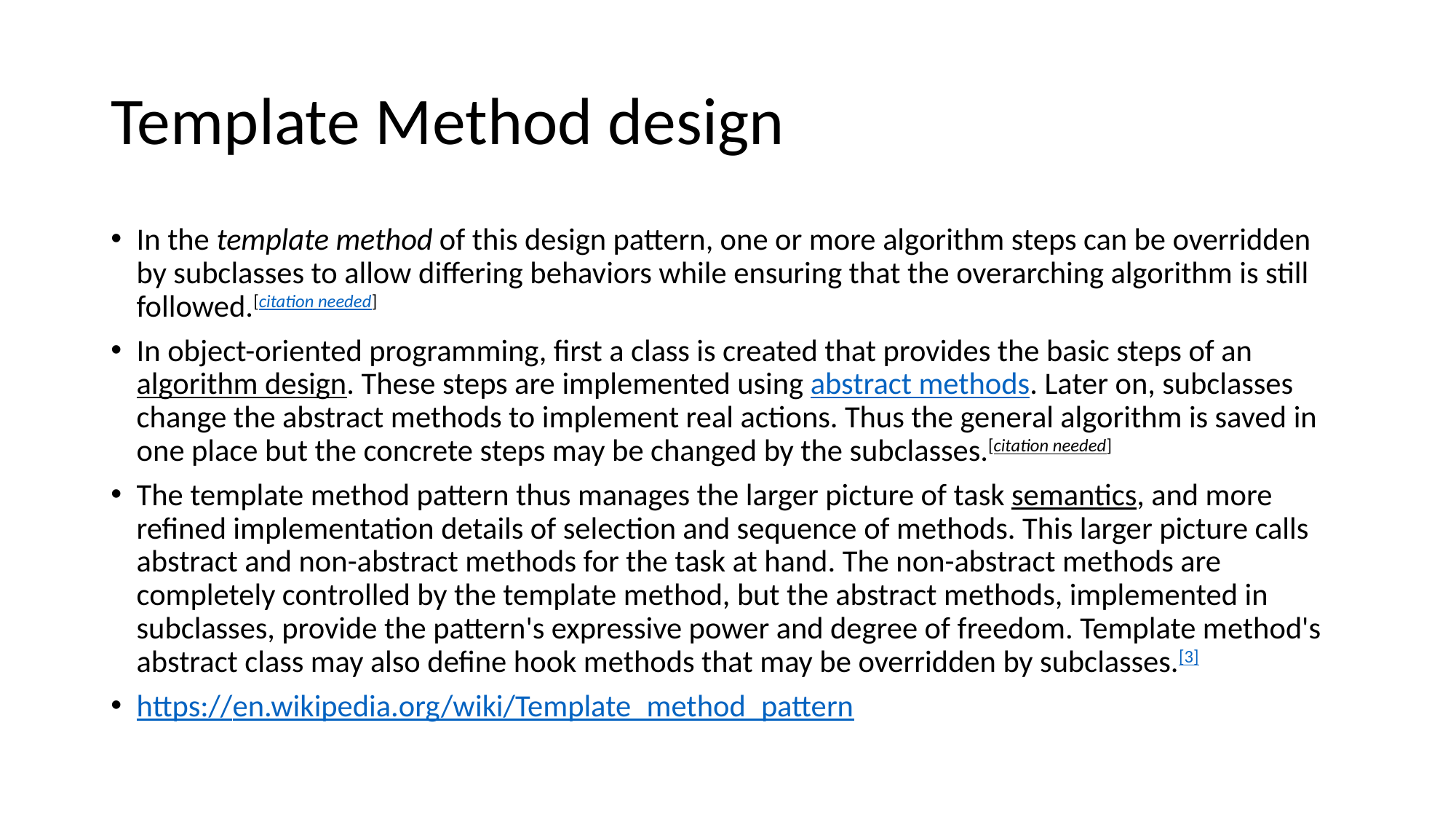

# Template Method design
In the template method of this design pattern, one or more algorithm steps can be overridden by subclasses to allow differing behaviors while ensuring that the overarching algorithm is still followed.[citation needed]
In object-oriented programming, first a class is created that provides the basic steps of an algorithm design. These steps are implemented using abstract methods. Later on, subclasses change the abstract methods to implement real actions. Thus the general algorithm is saved in one place but the concrete steps may be changed by the subclasses.[citation needed]
The template method pattern thus manages the larger picture of task semantics, and more refined implementation details of selection and sequence of methods. This larger picture calls abstract and non-abstract methods for the task at hand. The non-abstract methods are completely controlled by the template method, but the abstract methods, implemented in subclasses, provide the pattern's expressive power and degree of freedom. Template method's abstract class may also define hook methods that may be overridden by subclasses.[3]
https://en.wikipedia.org/wiki/Template_method_pattern